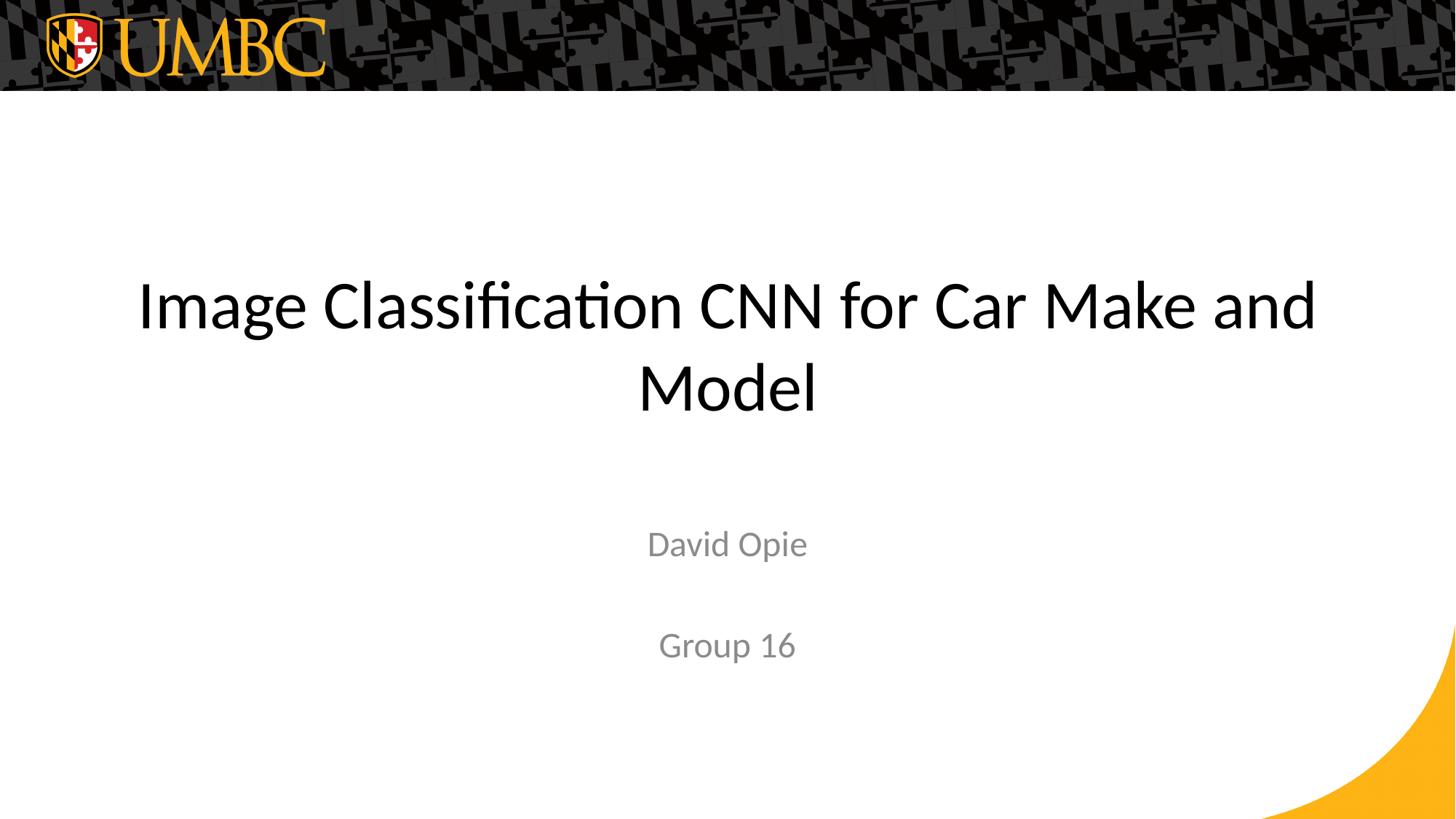

# Image Classification CNN for Car Make and Model

David Opie

Group 16